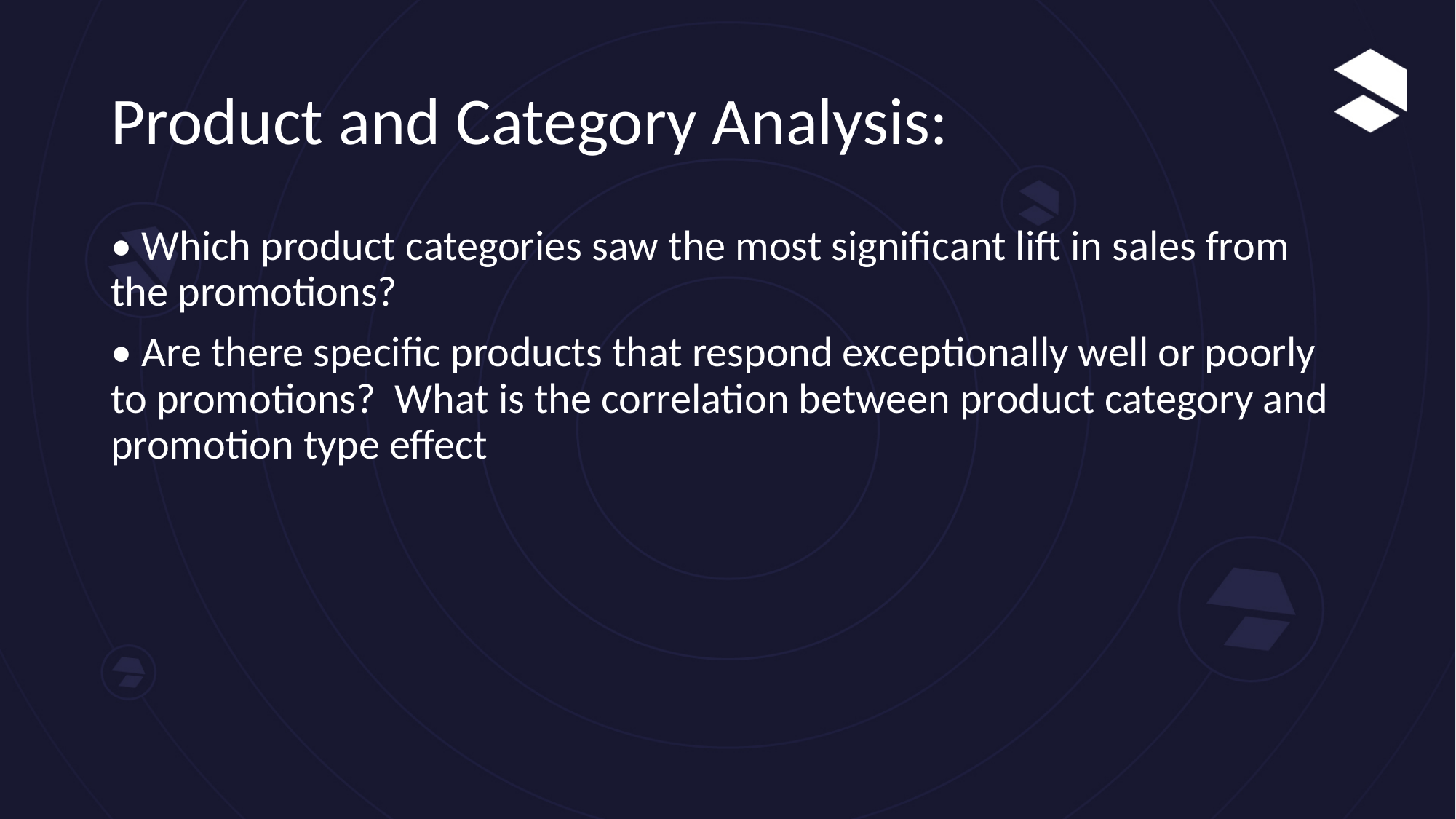

# Product and Category Analysis:
• Which product categories saw the most significant lift in sales from the promotions?
• Are there specific products that respond exceptionally well or poorly to promotions?  What is the correlation between product category and promotion type effect